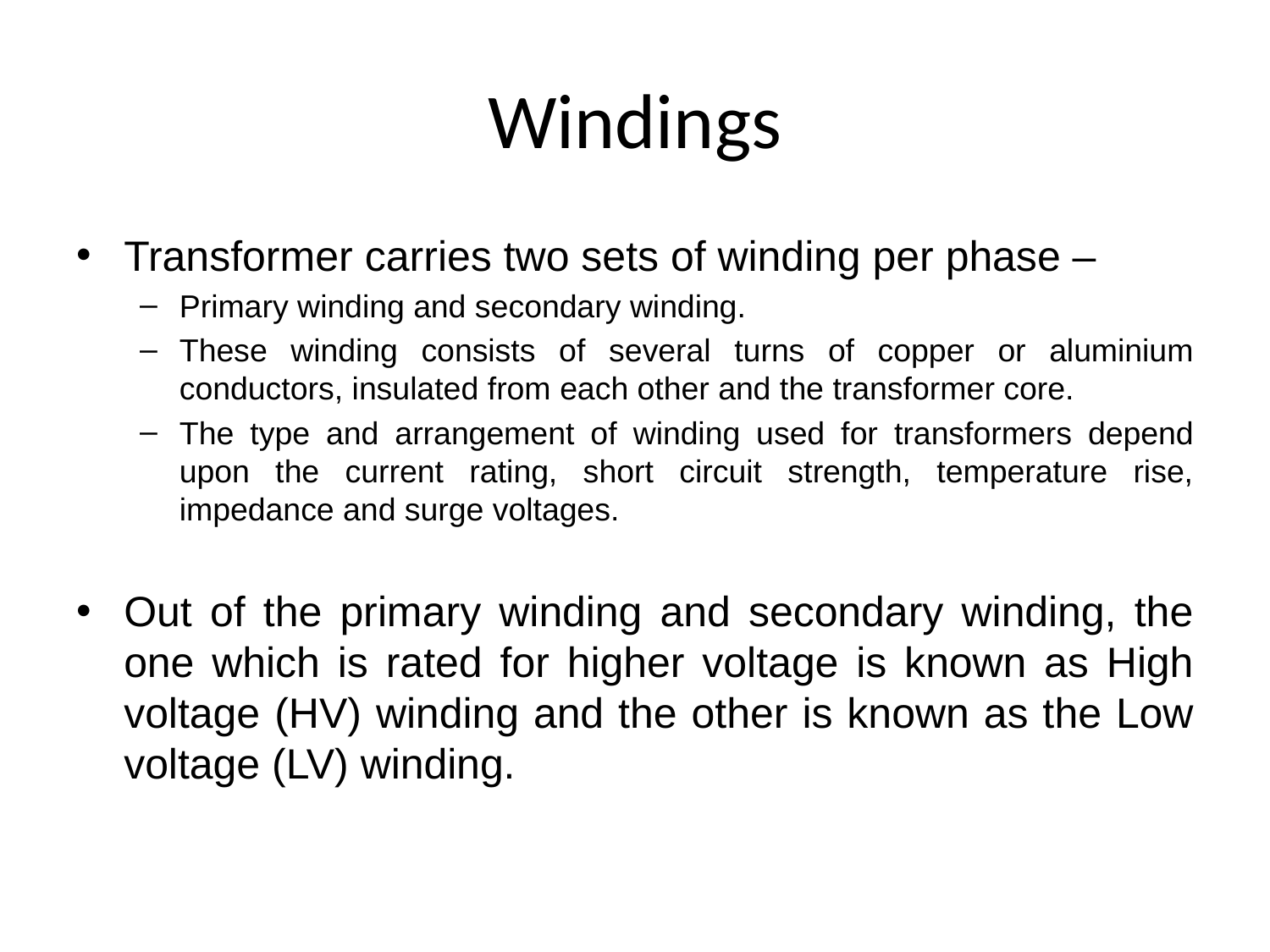

# Windings
Transformer carries two sets of winding per phase –
Primary winding and secondary winding.
These winding consists of several turns of copper or aluminium conductors, insulated from each other and the transformer core.
The type and arrangement of winding used for transformers depend upon the current rating, short circuit strength, temperature rise, impedance and surge voltages.

Out of the primary winding and secondary winding, the one which is rated for higher voltage is known as High voltage (HV) winding and the other is known as the Low voltage (LV) winding.